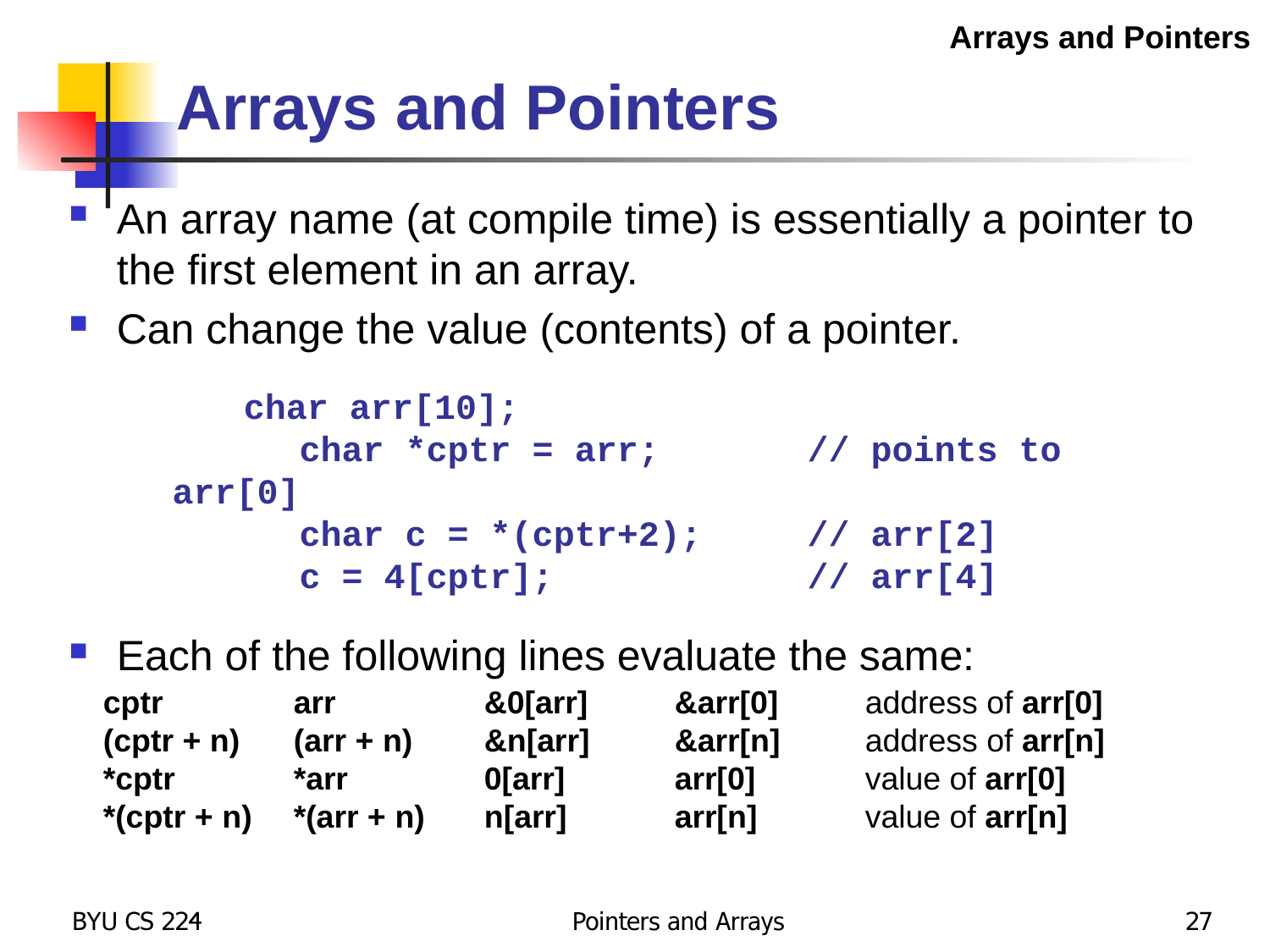

Arrays and Pointers
# Arrays and Pointers
An array name (at compile time) is essentially a pointer to the first element in an array.
Can change the value (contents) of a pointer.

		char arr[10];
		char *cptr = arr;		// points to arr[0]
		char c = *(cptr+2);	// arr[2]
		c = 4[cptr];		// arr[4]

Each of the following lines evaluate the same:
cptr	arr	&0[arr]	&arr[0] 	address of arr[0]
(cptr + n)	(arr + n) 	&n[arr]	&arr[n] 	address of arr[n]
*cptr	*arr	0[arr]	arr[0] 	value of arr[0]
*(cptr + n)	*(arr + n) 	n[arr]	arr[n] 	value of arr[n]
BYU CS 224
Pointers and Arrays
27